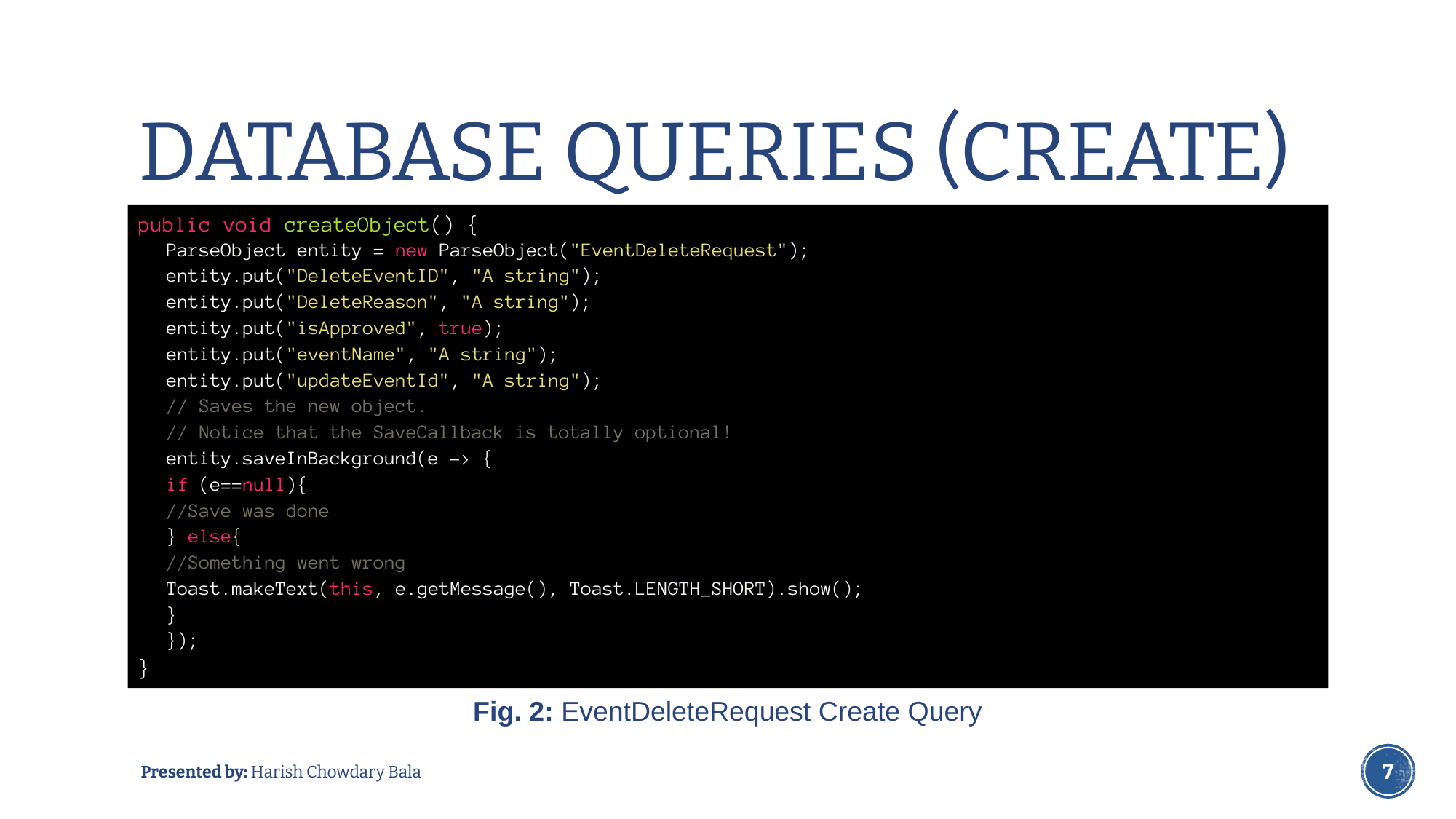

# Database Queries (Create)
public void createObject() {
ParseObject entity = new ParseObject("EventDeleteRequest");
entity.put("DeleteEventID", "A string");
entity.put("DeleteReason", "A string");
entity.put("isApproved", true);
entity.put("eventName", "A string");
entity.put("updateEventId", "A string");
// Saves the new object.
// Notice that the SaveCallback is totally optional!
entity.saveInBackground(e -> {
	if (e==null){
		//Save was done
	} else{
		//Something went wrong
		Toast.makeText(this, e.getMessage(), Toast.LENGTH_SHORT).show();
	}
});
}
Fig. 2: EventDeleteRequest Create Query
Presented by: Harish Chowdary Bala
7